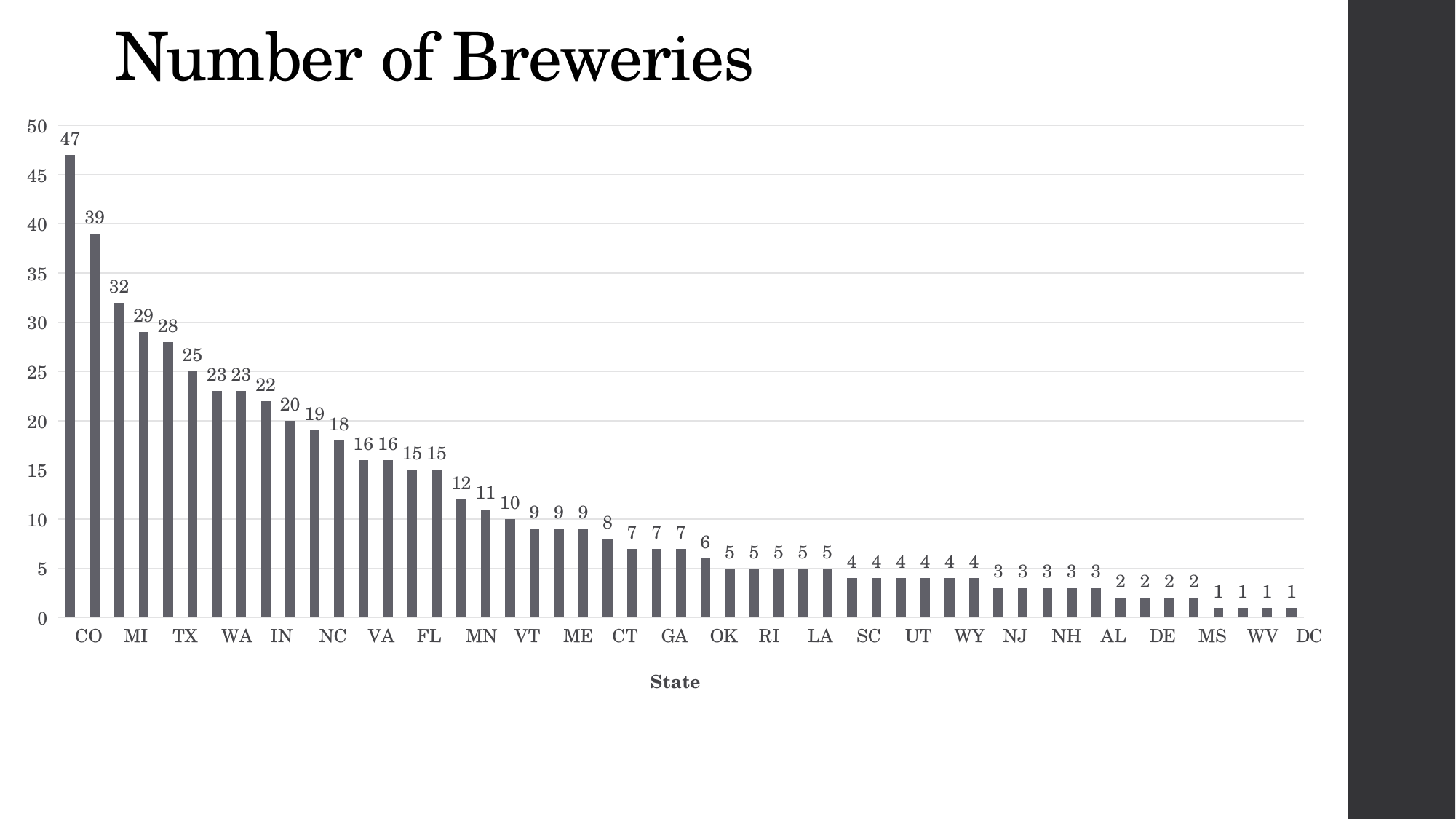

# Number of Breweries

### Chart

| Category | Number of Breweries |
|---|---|
|  CO | 47.0 |
|  CA | 39.0 |
|  MI | 32.0 |
|  OR | 29.0 |
|  TX | 28.0 |
|  PA | 25.0 |
|  WA | 23.0 |
|  MA | 23.0 |
|  IN | 22.0 |
|  WI | 20.0 |
|  NC | 19.0 |
|  IL | 18.0 |
|  VA | 16.0 |
|  NY | 16.0 |
|  FL | 15.0 |
|  OH | 15.0 |
|  MN | 12.0 |
|  AZ | 11.0 |
|  VT | 10.0 |
|  MO | 9.0 |
|  ME | 9.0 |
|  MT | 9.0 |
|  CT | 8.0 |
|  AK | 7.0 |
|  GA | 7.0 |
|  MD | 7.0 |
|  OK | 6.0 |
|  IA | 5.0 |
|  RI | 5.0 |
|  ID | 5.0 |
|  LA | 5.0 |
|  NE | 5.0 |
|  SC | 4.0 |
|  KY | 4.0 |
|  UT | 4.0 |
|  HI | 4.0 |
|  WY | 4.0 |
|  NM | 4.0 |
|  NJ | 3.0 |
|  KS | 3.0 |
|  NH | 3.0 |
|  TN | 3.0 |
|  AL | 3.0 |
|  AR | 2.0 |
|  DE | 2.0 |
|  NV | 2.0 |
|  MS | 2.0 |
|  ND | 1.0 |
|  WV | 1.0 |
|  SD | 1.0 |
|  DC | 1.0 |